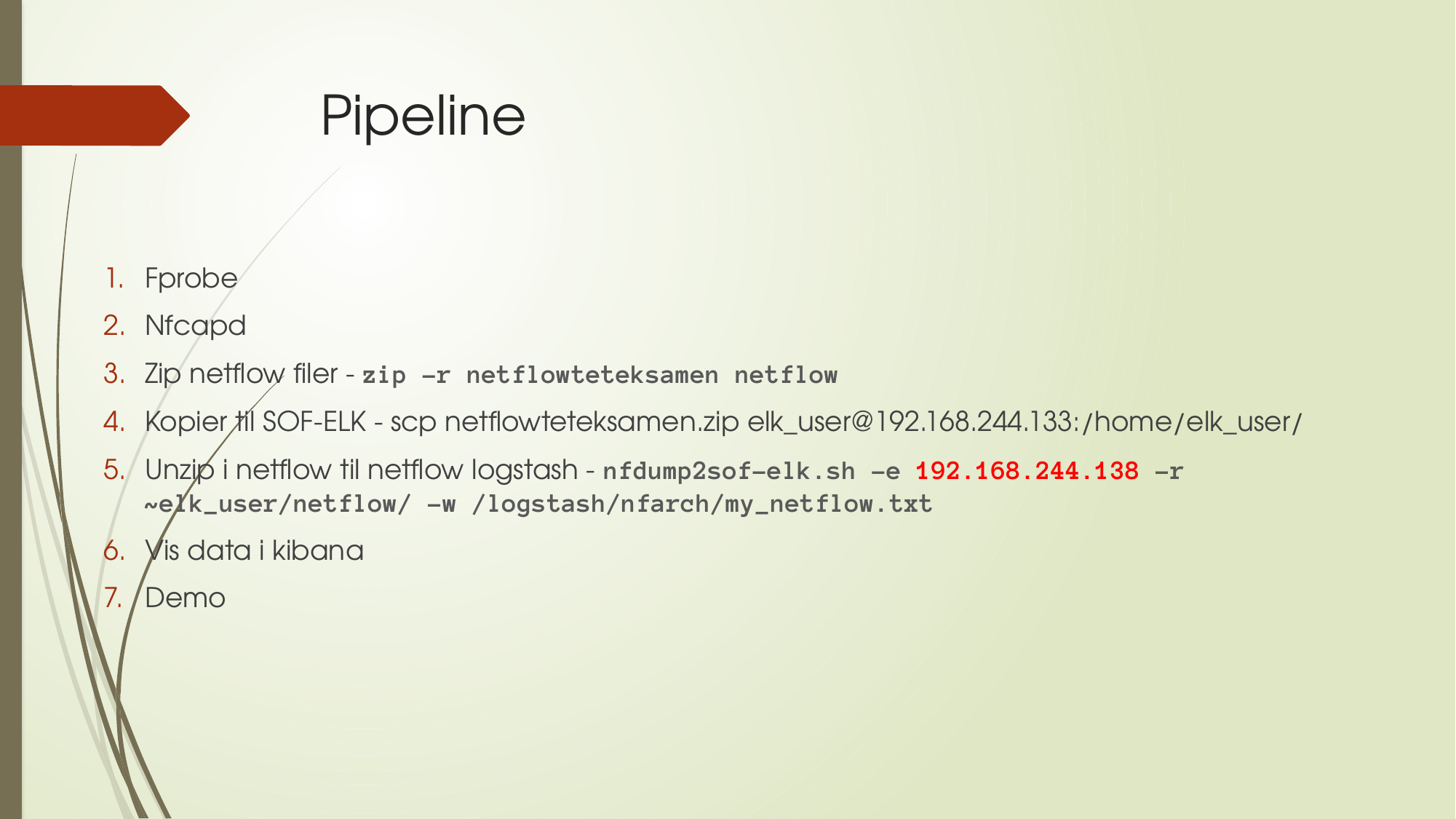

# Pipeline
Fprobe
Nfcapd
Zip netflow filer - zip -r netflowteteksamen netflow
Kopier til SOF-ELK - scp netflowteteksamen.zip elk_user@192.168.244.133:/home/elk_user/
Unzip i netflow til netflow logstash - nfdump2sof-elk.sh -e 192.168.244.138 -r ~elk_user/netflow/ -w /logstash/nfarch/my_netflow.txt
Vis data i kibana
Demo